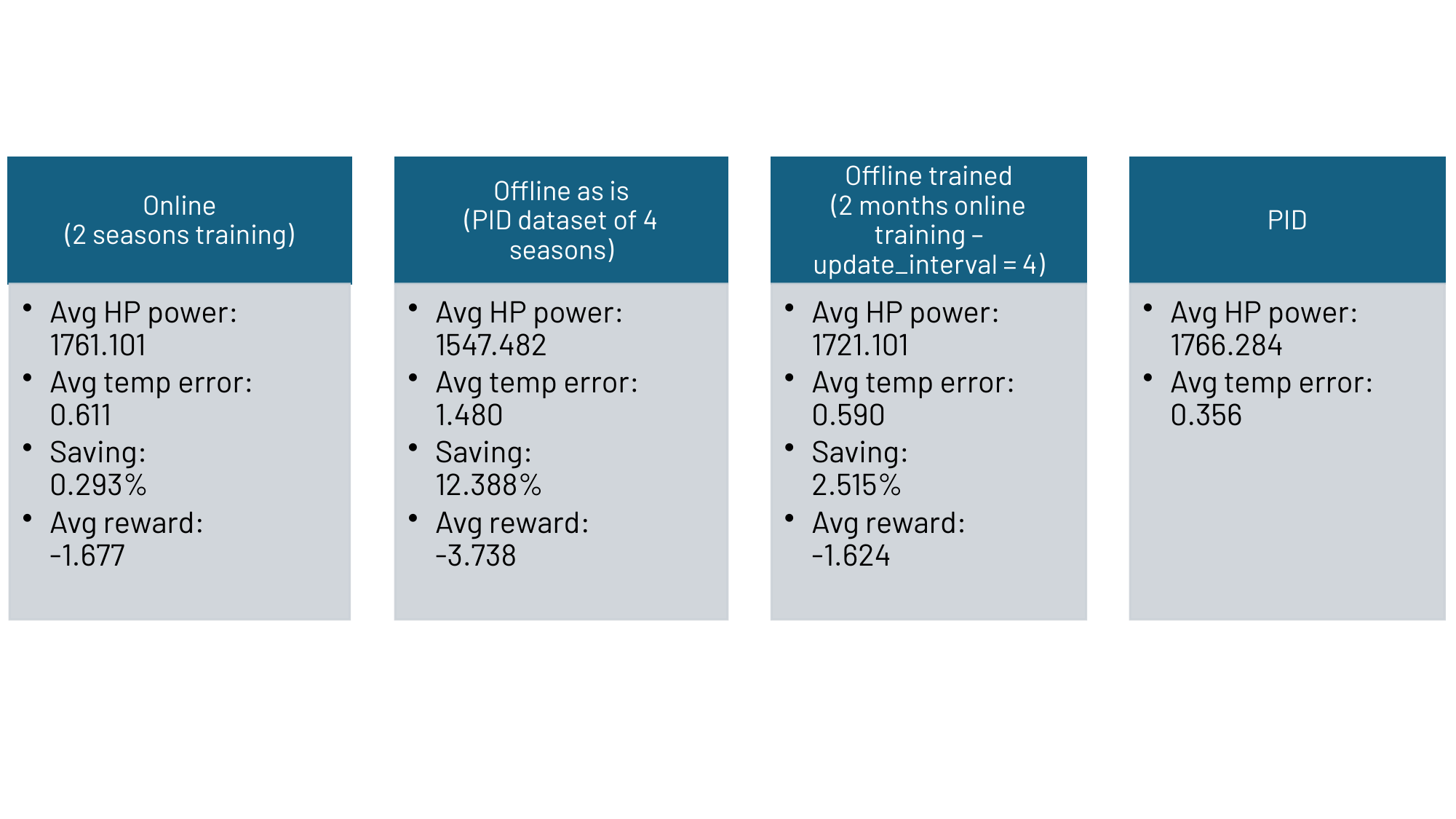

Online
(2 seasons training)
Avg HP power:
1761.101
Avg temp error:
0.611
Saving:
0.293%
Avg reward:
-1.677
Offline as is
(PID dataset of 4 seasons)
Avg HP power:
1547.482
Avg temp error:
1.480
Saving:
12.388%
Avg reward:
-3.738
Offline trained
(2 months online training – update_interval = 4)
Avg HP power:
1721.101
Avg temp error:
0.590
Saving:
2.515%
Avg reward:
-1.624
PID
Avg HP power:
1766.284
Avg temp error:
0.356